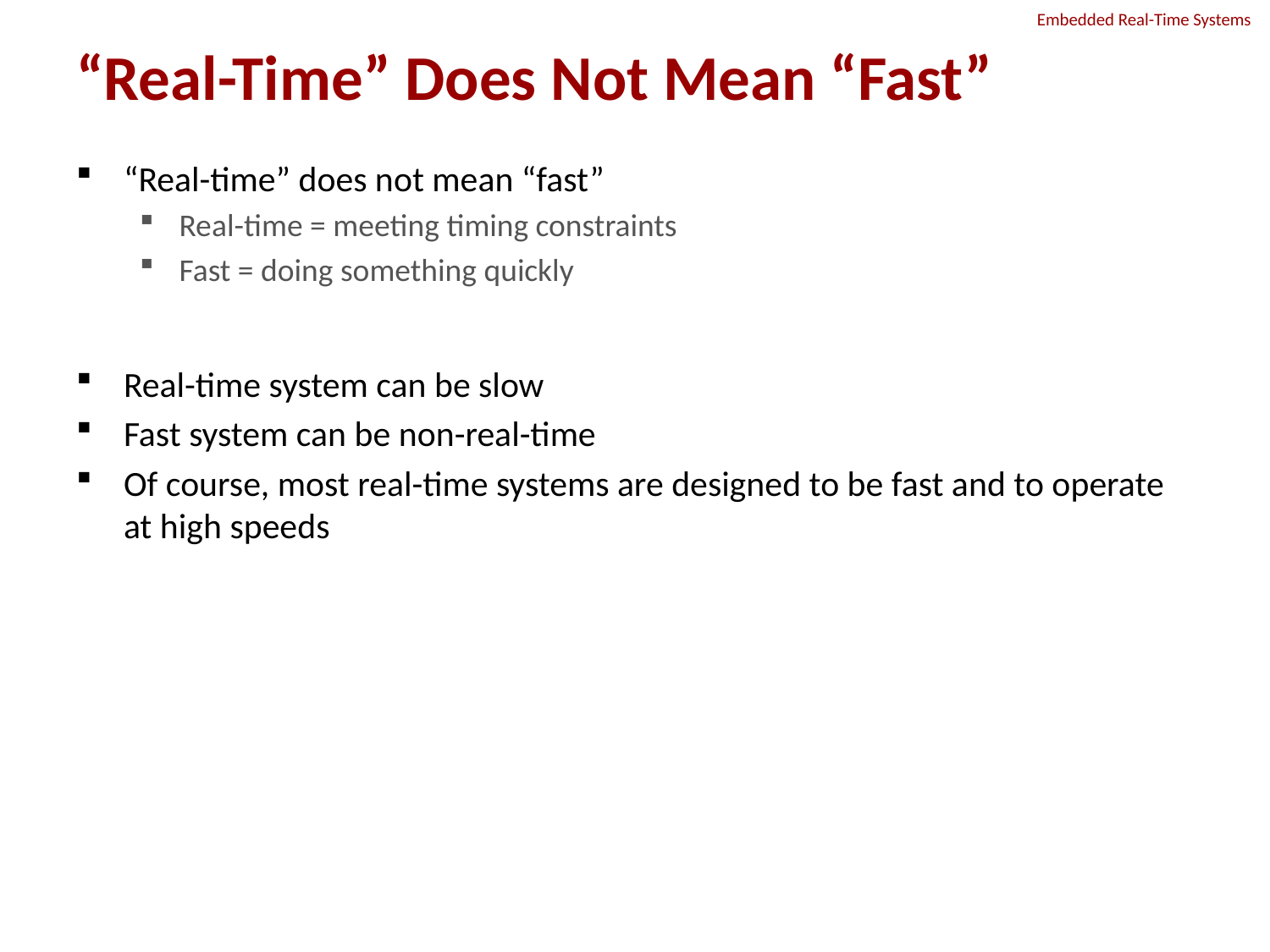

# “Real-Time” Does Not Mean “Fast”
“Real-time” does not mean “fast”
Real-time = meeting timing constraints
Fast = doing something quickly

Real-time system can be slow
Fast system can be non-real-time
Of course, most real-time systems are designed to be fast and to operate at high speeds